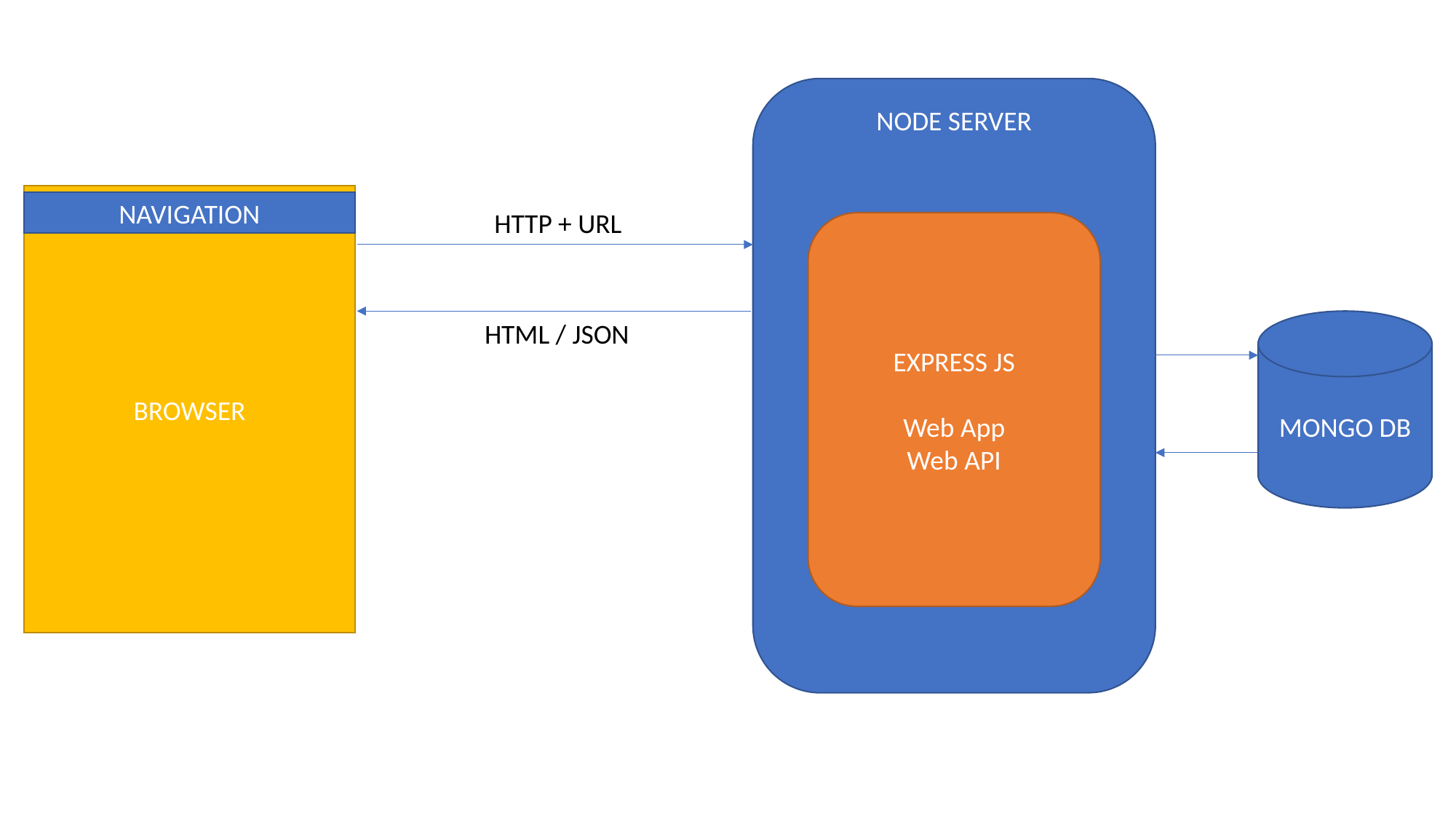

NODE SERVER
BROWSER
NAVIGATION
HTTP + URL
EXPRESS JS

Web App
Web API
HTML / JSON
MONGO DB